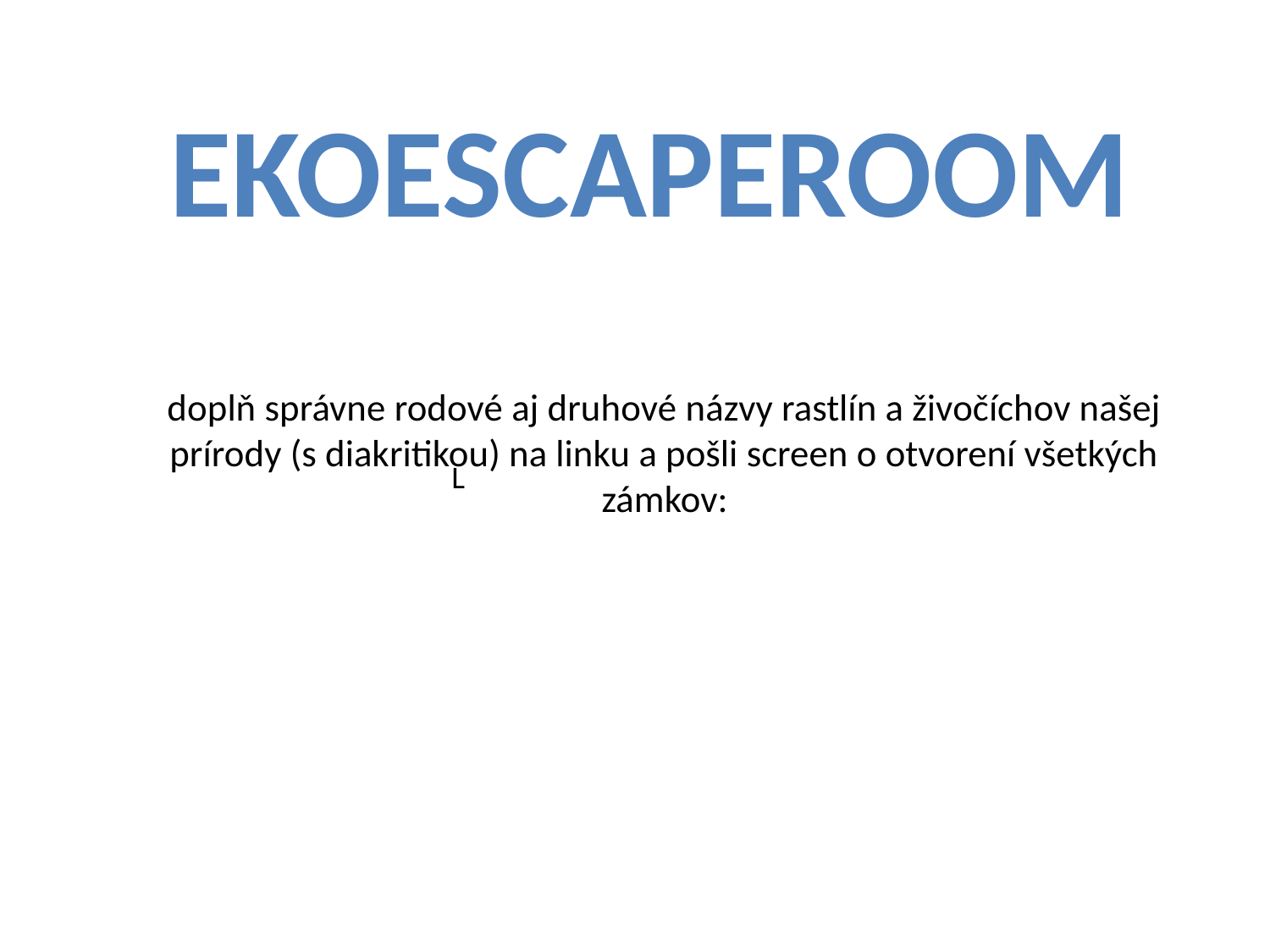

EKOESCAPEROOM
# doplň správne rodové aj druhové názvy rastlín a živočíchov našej prírody (s diakritikou) na linku a pošli screen o otvorení všetkých zámkov:
L